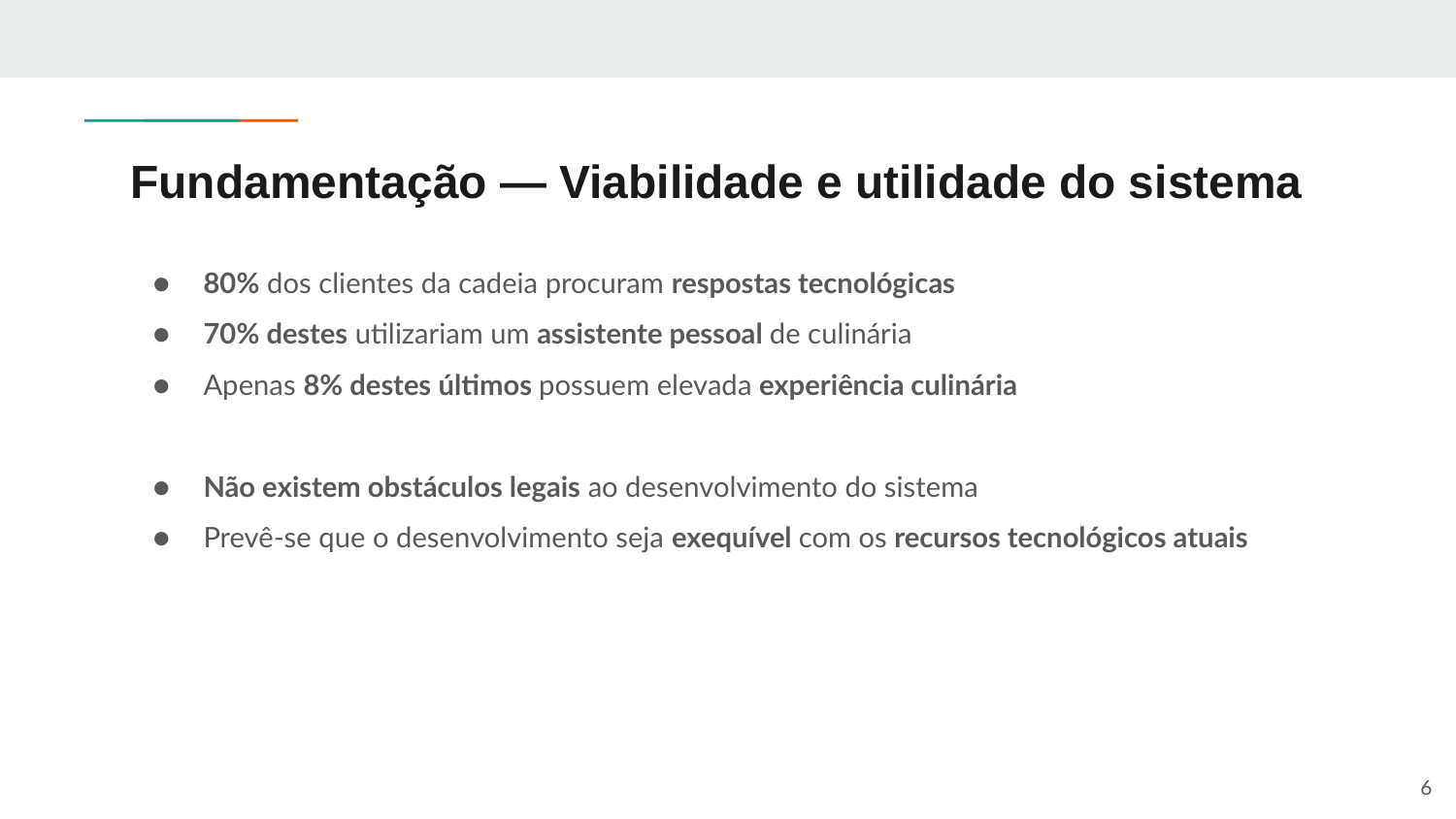

# Fundamentação — Viabilidade e utilidade do sistema
80% dos clientes da cadeia procuram respostas tecnológicas
70% destes utilizariam um assistente pessoal de culinária
Apenas 8% destes últimos possuem elevada experiência culinária

Não existem obstáculos legais ao desenvolvimento do sistema
Prevê-se que o desenvolvimento seja exequível com os recursos tecnológicos atuais
6